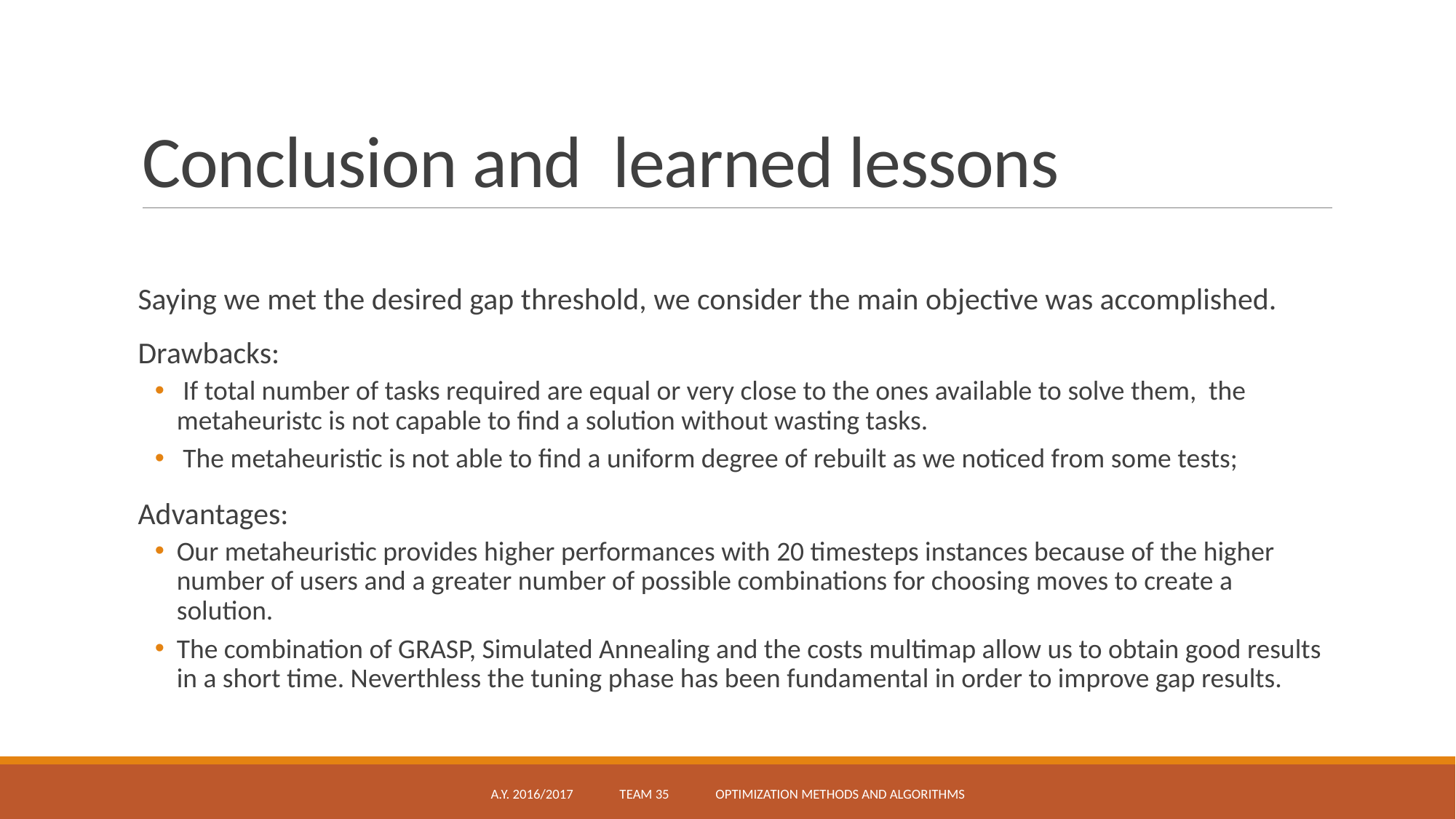

# Conclusion and  learned lessons

 Saying we met the desired gap threshold, we consider the main objective was accomplished.
 Drawbacks:
 If total number of tasks required are equal or very close to the ones available to solve them,  the metaheuristc is not capable to find a solution without wasting tasks.
 The metaheuristic is not able to find a uniform degree of rebuilt as we noticed from some tests;
 Advantages:
Our metaheuristic provides higher performances with 20 timesteps instances because of the higher number of users and a greater number of possible combinations for choosing moves to create a solution.
The combination of GRASP, Simulated Annealing and the costs multimap allow us to obtain good results in a short time. Neverthless the tuning phase has been fundamental in order to improve gap results.

A.Y. 2016/2017               Team 35               Optimization methods and algorithms